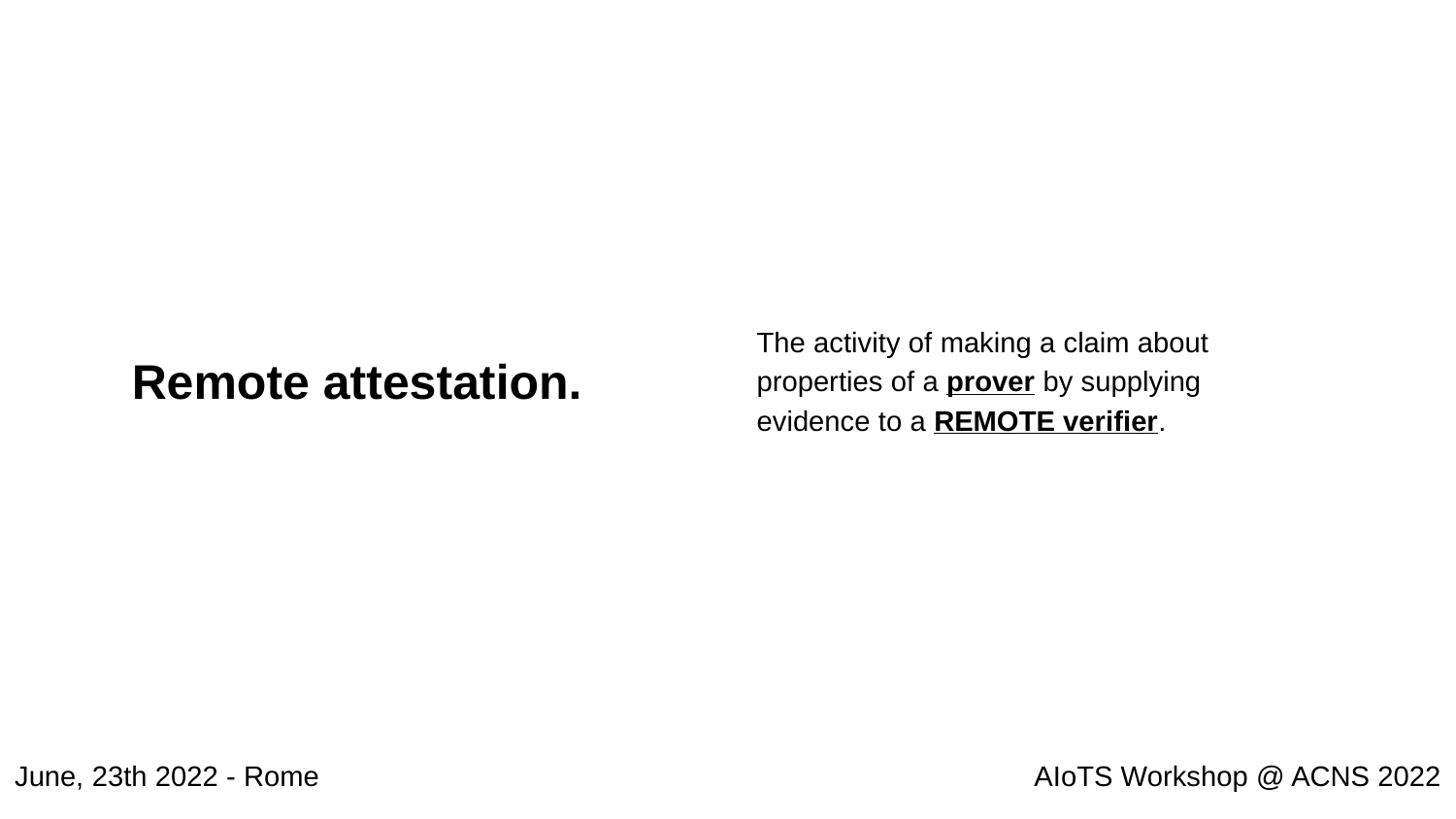

The activity of making a claim about
properties of a prover by supplying
evidence to a REMOTE verifier.
# Remote attestation.
June, 23th 2022 - Rome
AIoTS Workshop @ ACNS 2022